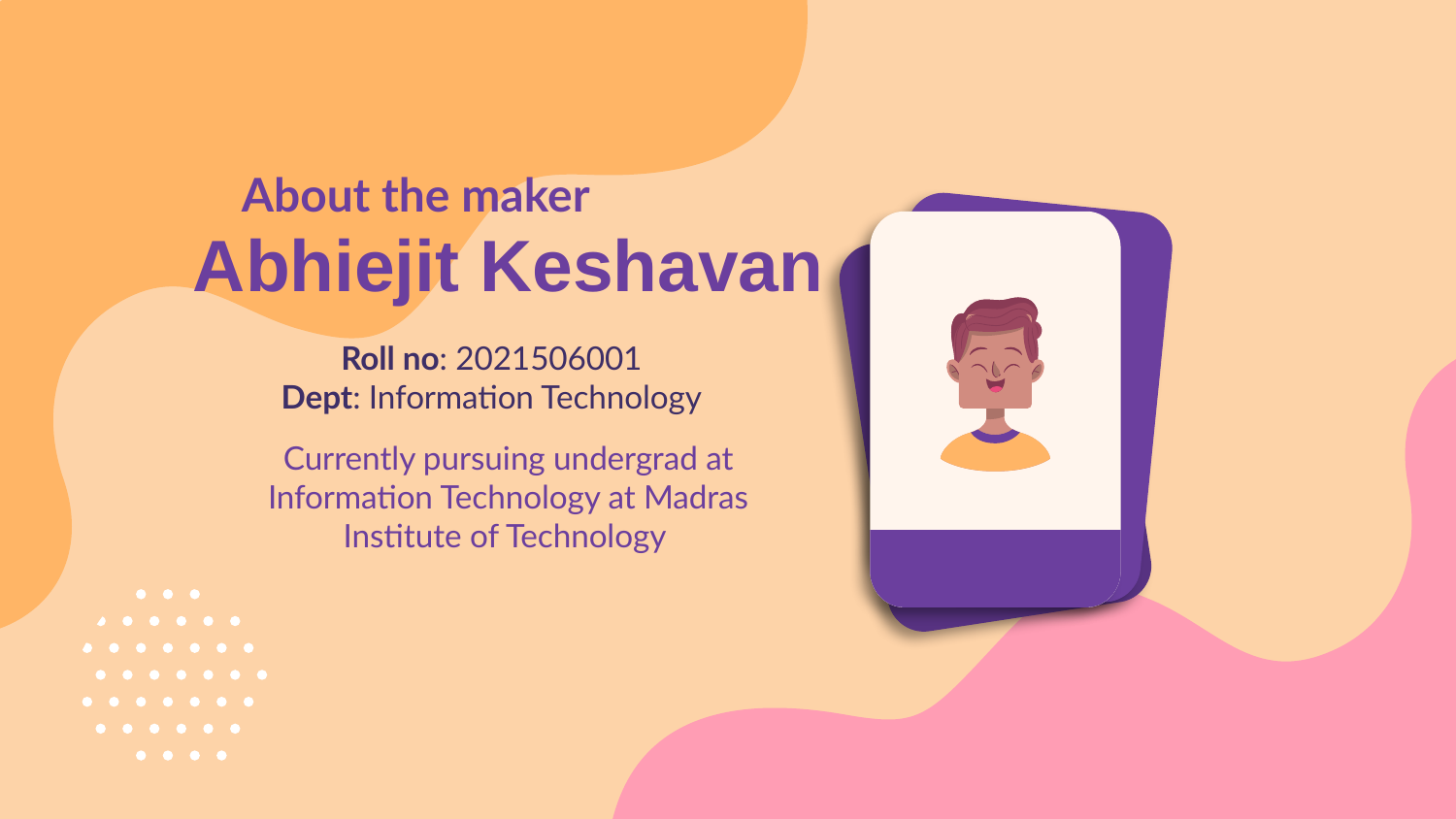

About the maker
# Abhiejit Keshavan

Roll no: 2021506001
Dept: Information Technology

Currently pursuing undergrad at Information Technology at Madras Institute of Technology